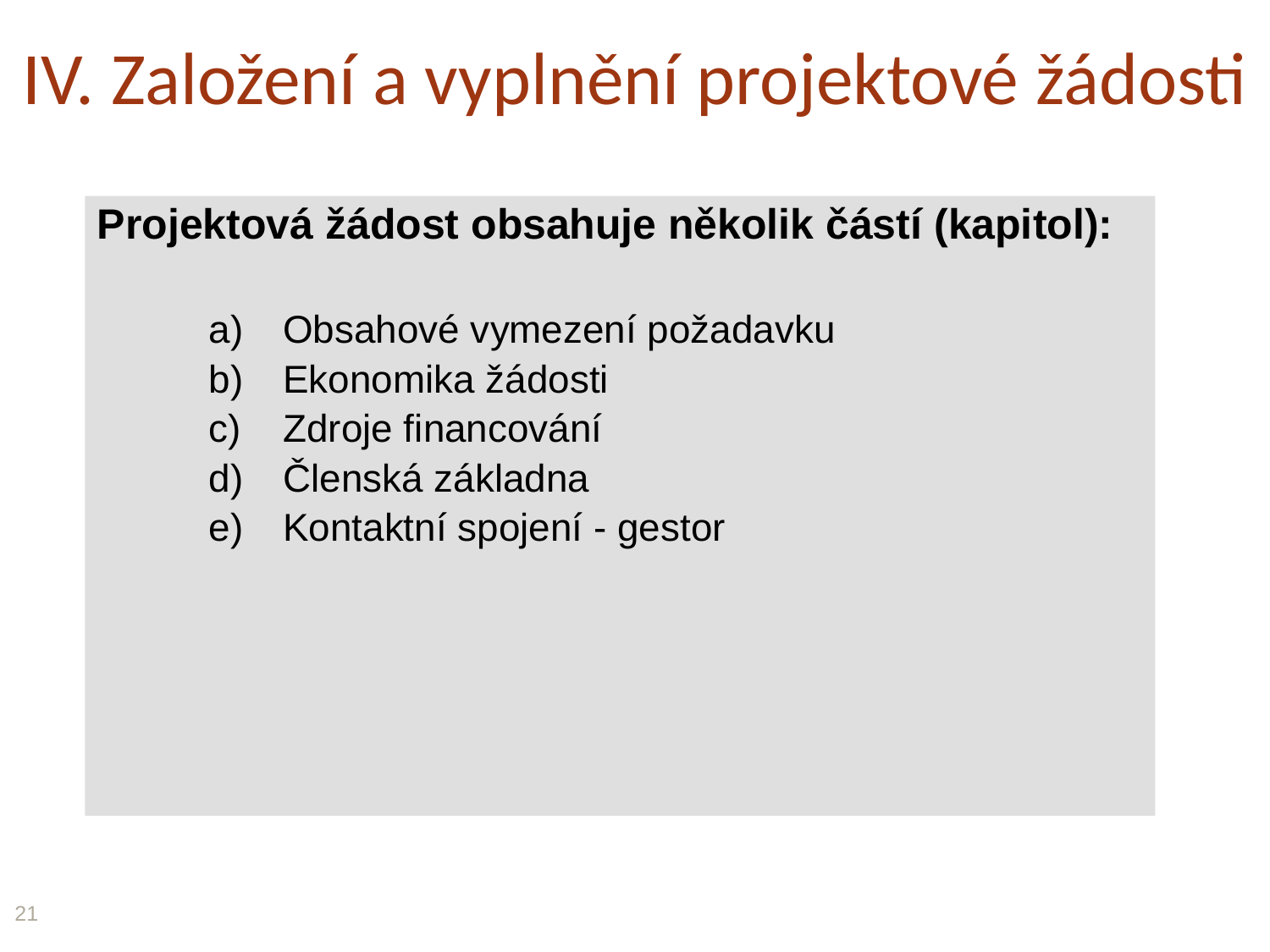

# IV. Založení a vyplnění projektové žádosti
Projektová žádost obsahuje několik částí (kapitol):

Obsahové vymezení požadavku
Ekonomika žádosti
Zdroje financování
Členská základna
Kontaktní spojení - gestor
21